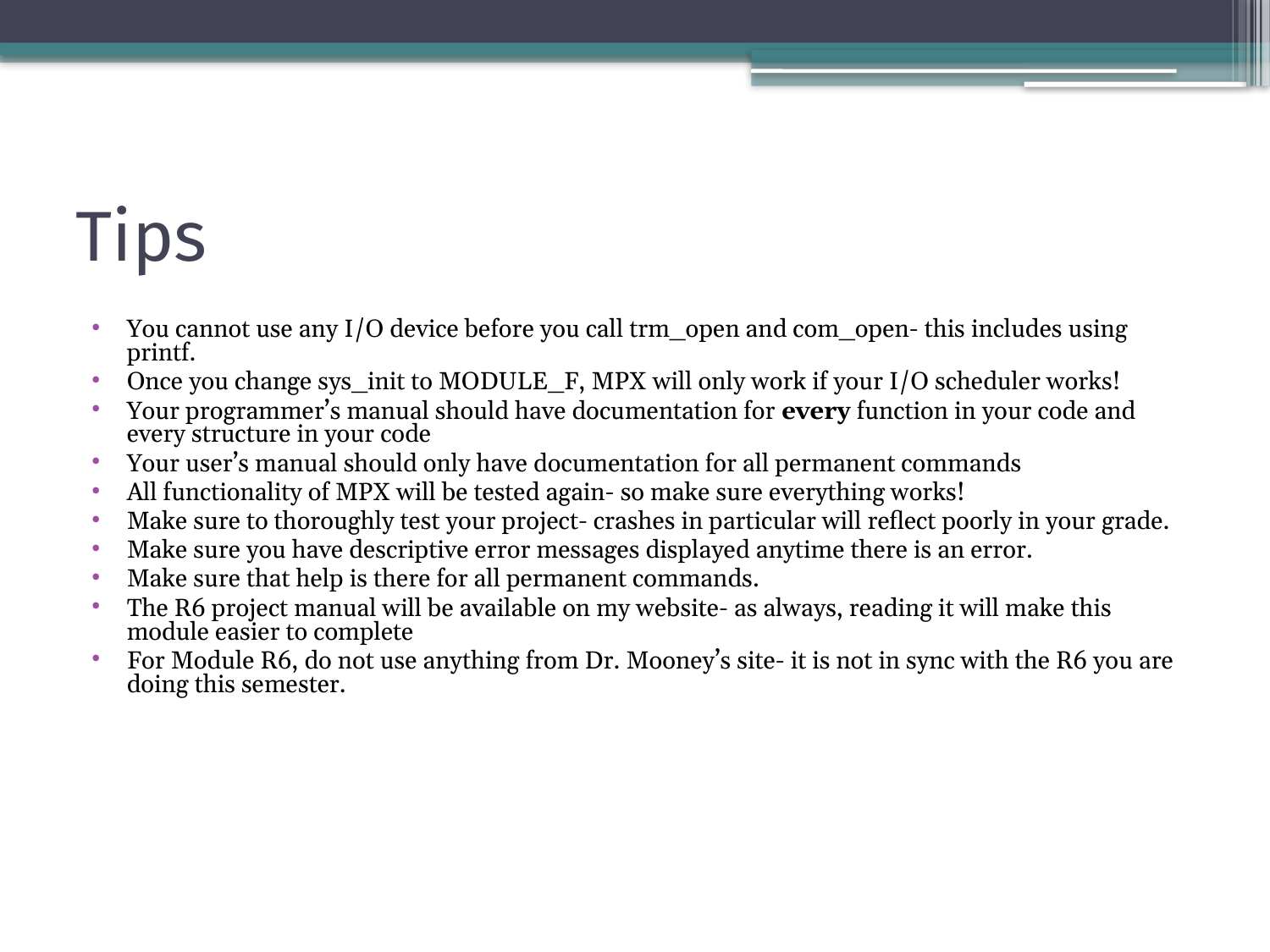

# Tips
You cannot use any I/O device before you call trm_open and com_open- this includes using printf.
Once you change sys_init to MODULE_F, MPX will only work if your I/O scheduler works!
Your programmer’s manual should have documentation for every function in your code and every structure in your code
Your user’s manual should only have documentation for all permanent commands
All functionality of MPX will be tested again- so make sure everything works!
Make sure to thoroughly test your project- crashes in particular will reflect poorly in your grade.
Make sure you have descriptive error messages displayed anytime there is an error.
Make sure that help is there for all permanent commands.
The R6 project manual will be available on my website- as always, reading it will make this module easier to complete
For Module R6, do not use anything from Dr. Mooney’s site- it is not in sync with the R6 you are doing this semester.